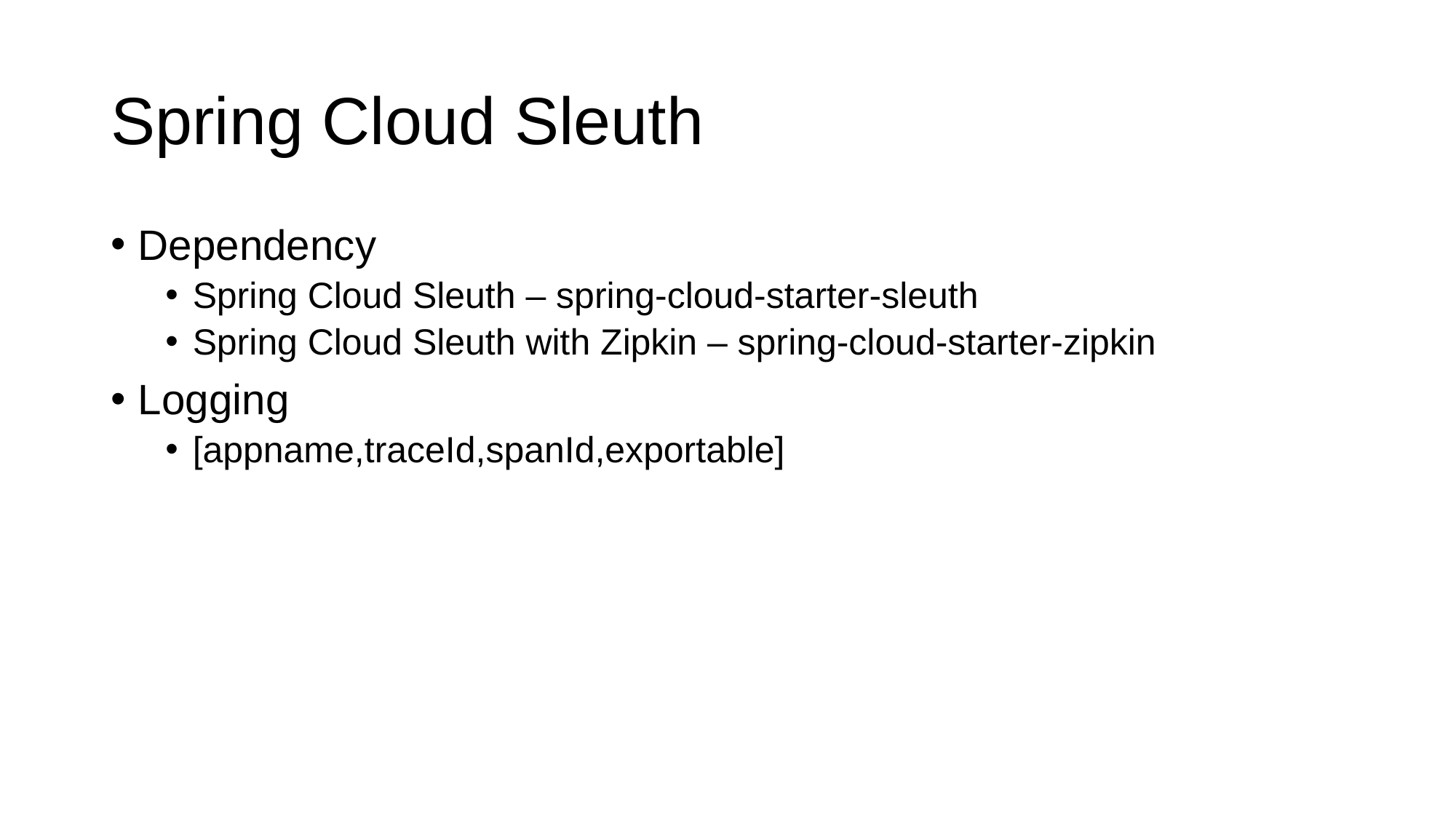

Spring Cloud Sleuth
Dependency
Spring Cloud Sleuth – spring-cloud-starter-sleuth
Spring Cloud Sleuth with Zipkin – spring-cloud-starter-zipkin
Logging
[appname,traceId,spanId,exportable]